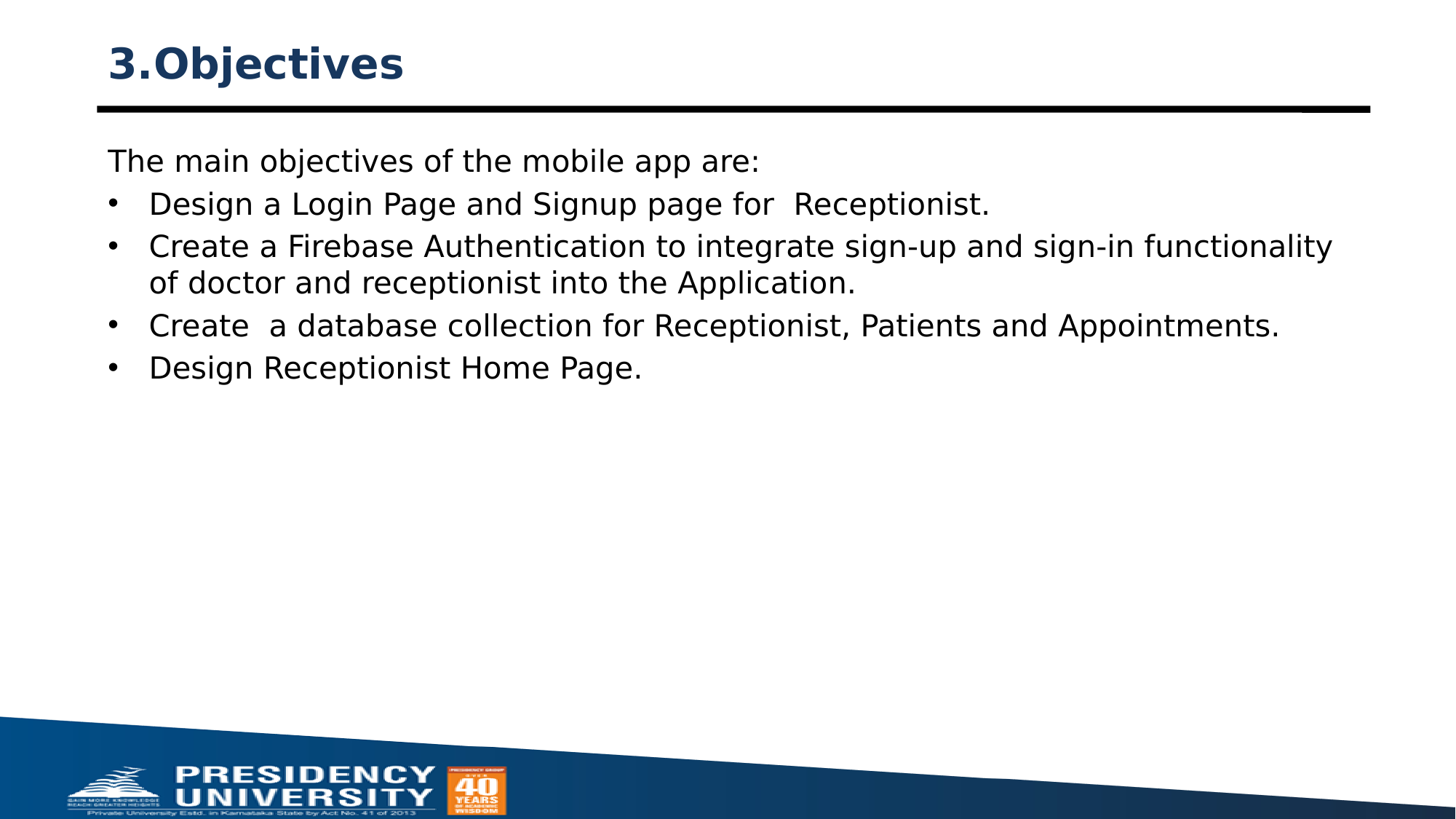

# 3.Objectives
The main objectives of the mobile app are:
Design a Login Page and Signup page for  Receptionist.
Create a Firebase Authentication to integrate sign-up and sign-in functionality of doctor and receptionist into the Application.
Create  a database collection for Receptionist, Patients and Appointments.
Design Receptionist Home Page.